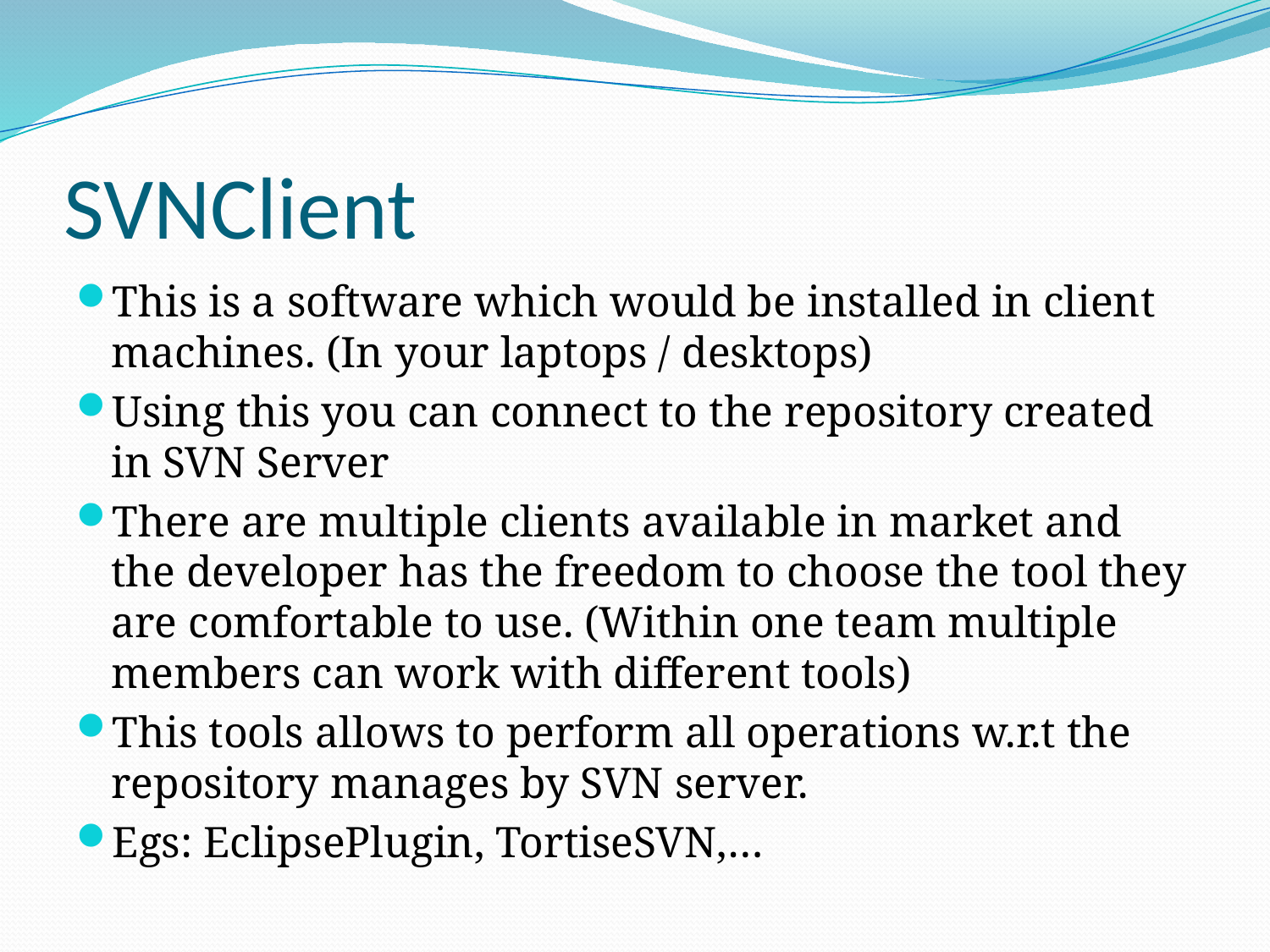

# SVNClient
This is a software which would be installed in client machines. (In your laptops / desktops)
Using this you can connect to the repository created in SVN Server
There are multiple clients available in market and the developer has the freedom to choose the tool they are comfortable to use. (Within one team multiple members can work with different tools)
This tools allows to perform all operations w.r.t the repository manages by SVN server.
Egs: EclipsePlugin, TortiseSVN,…